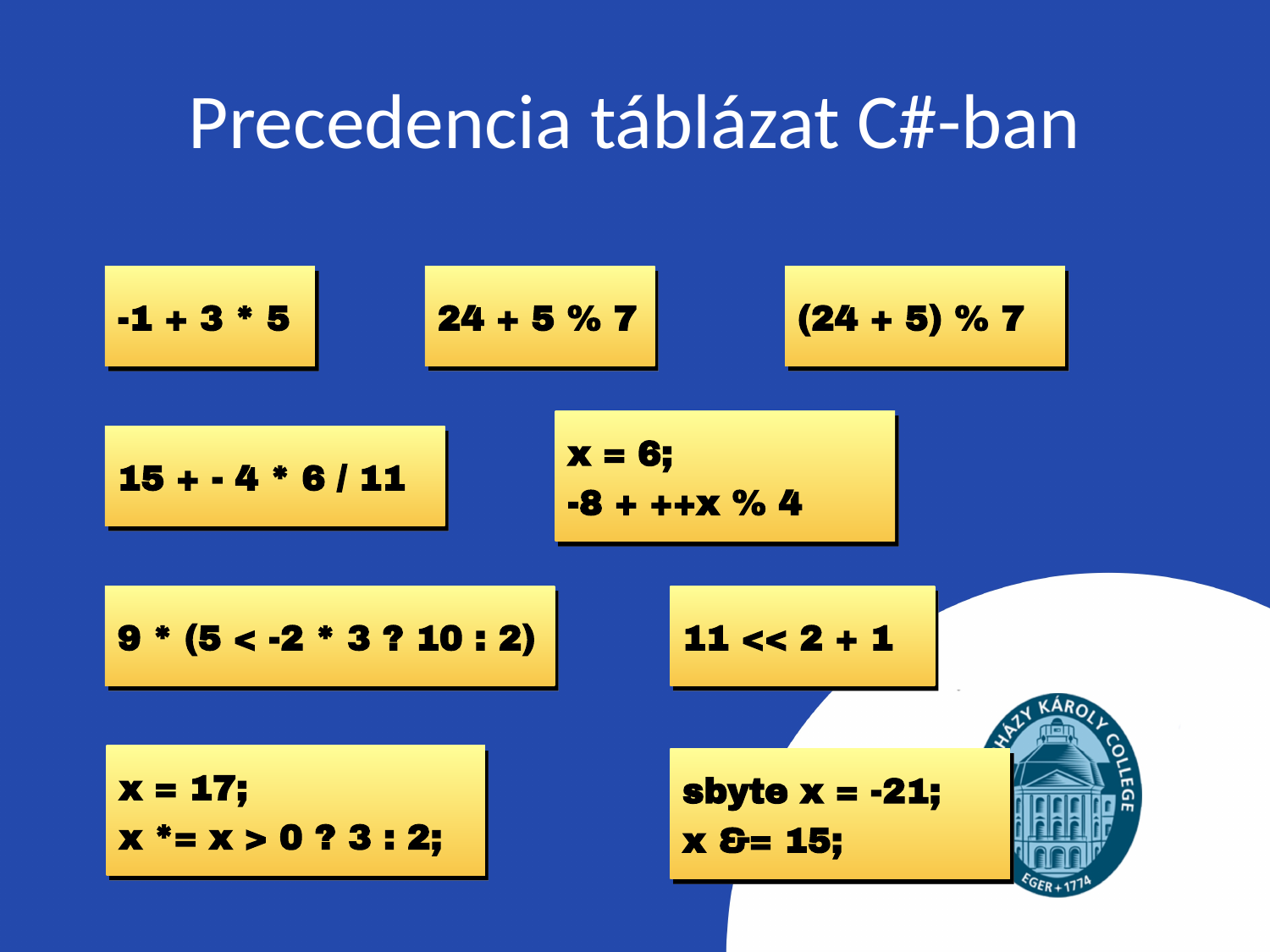

# Precedencia táblázat C#-ban
-1 + 3 * 5
24 + 5 % 7
(24 + 5) % 7
x = 6;
-8 + ++x % 4
15 + - 4 * 6 / 11
9 * (5 < -2 * 3 ? 10 : 2)
11 << 2 + 1
x = 17;
x *= x > 0 ? 3 : 2;
sbyte x = -21;
x &= 15;